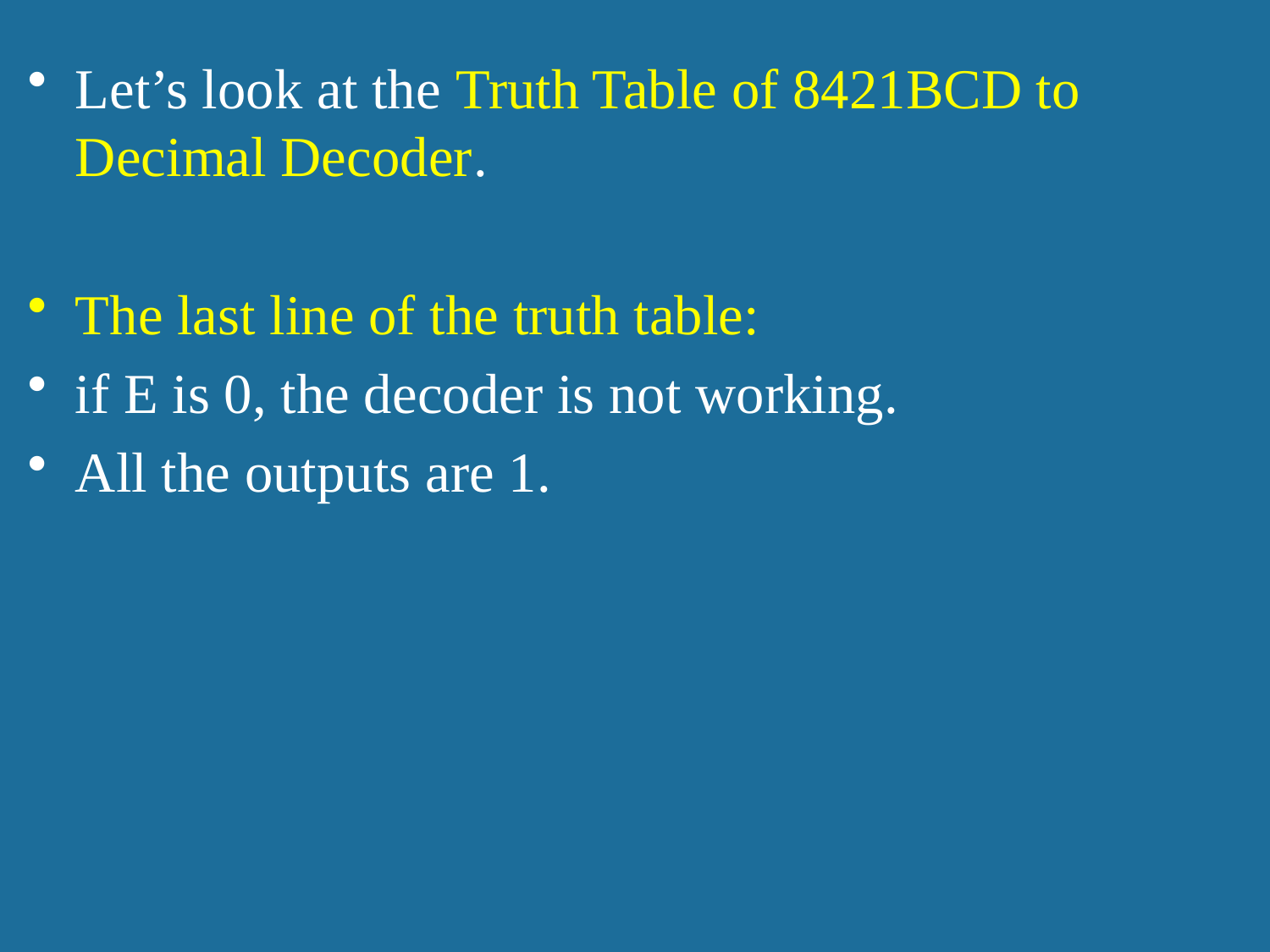

Let’s look at the Truth Table of 8421BCD to Decimal Decoder.

The last line of the truth table:
if E is 0, the decoder is not working.
All the outputs are 1.